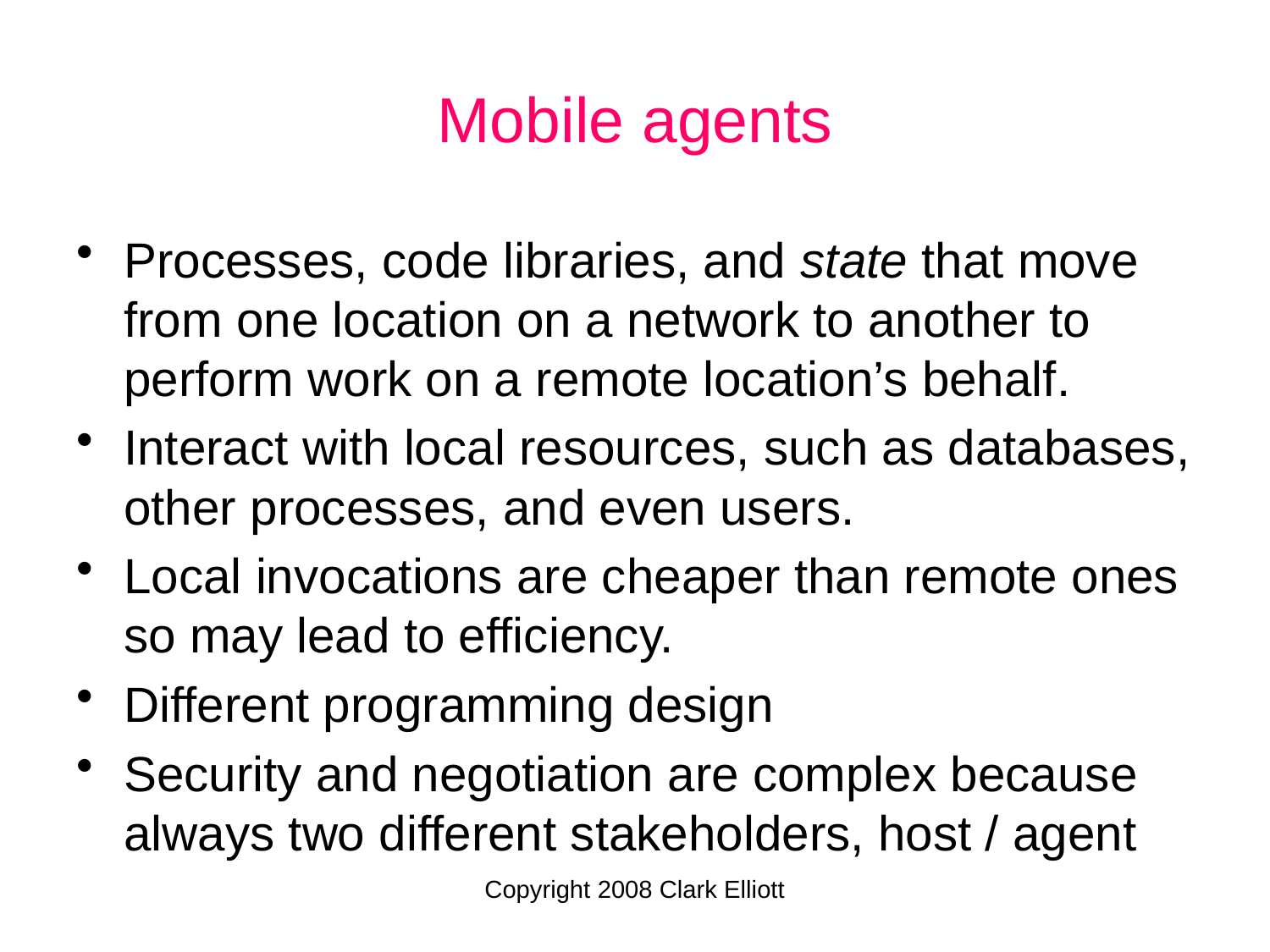

# Mobile agents
Processes, code libraries, and state that move from one location on a network to another to perform work on a remote location’s behalf.
Interact with local resources, such as databases, other processes, and even users.
Local invocations are cheaper than remote ones so may lead to efficiency.
Different programming design
Security and negotiation are complex because always two different stakeholders, host / agent
Copyright 2008 Clark Elliott